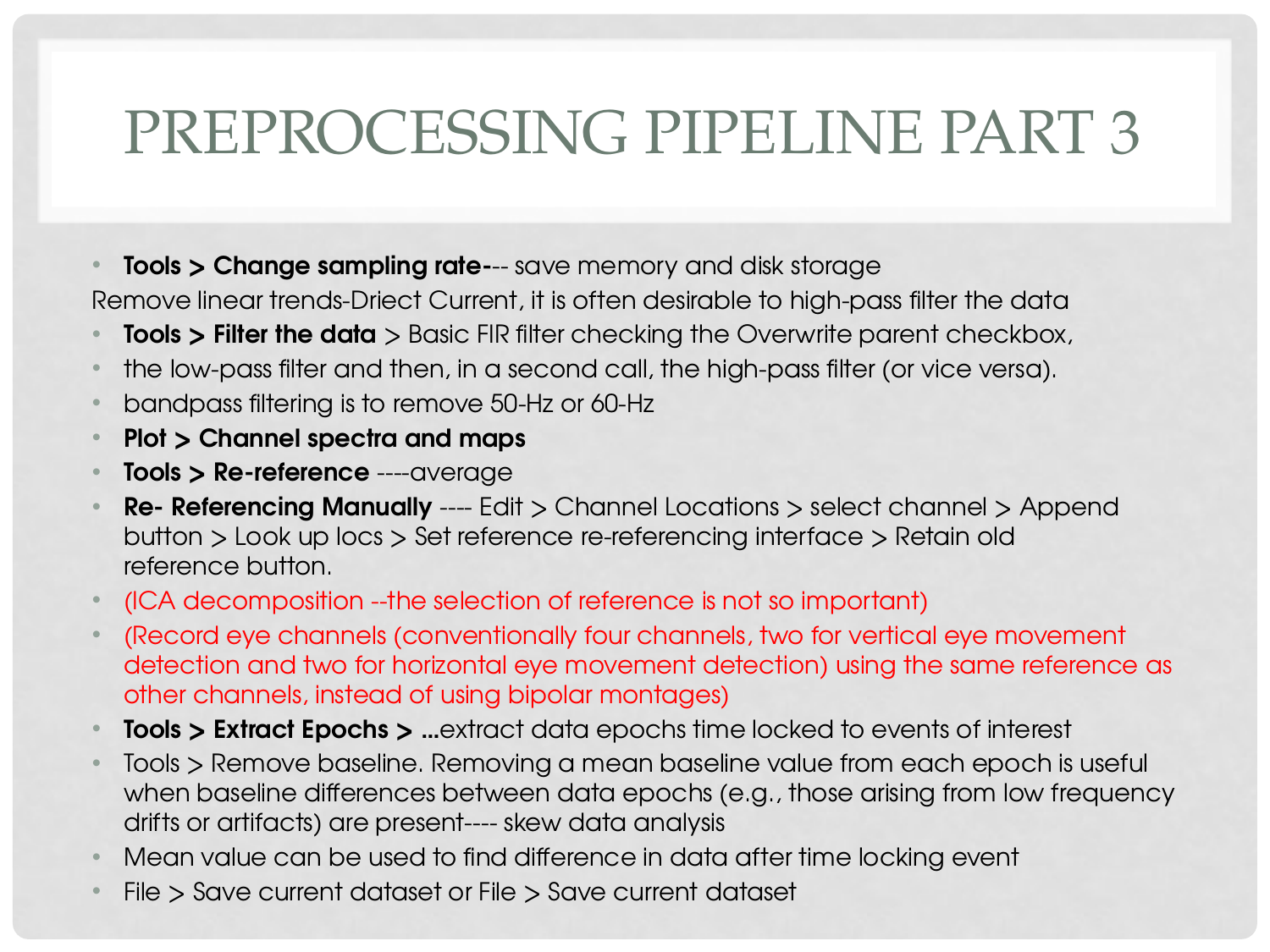

# PREPROCESSING PIPELINE PART 3
Tools > Change sampling rate--- save memory and disk storage
Remove linear trends-Driect Current, it is often desirable to high-pass filter the data
Tools > Filter the data > Basic FIR filter checking the Overwrite parent checkbox,
the low-pass filter and then, in a second call, the high-pass filter (or vice versa).
bandpass filtering is to remove 50-Hz or 60-Hz
Plot > Channel spectra and maps
Tools > Re-reference ----average
Re- Referencing Manually ---- Edit > Channel Locations > select channel > Append button > Look up locs > Set reference re-referencing interface > Retain old reference button.
(ICA decomposition --the selection of reference is not so important)
(Record eye channels (conventionally four channels, two for vertical eye movement detection and two for horizontal eye movement detection) using the same reference as other channels, instead of using bipolar montages)
Tools > Extract Epochs > …extract data epochs time locked to events of interest
Tools > Remove baseline. Removing a mean baseline value from each epoch is useful when baseline differences between data epochs (e.g., those arising from low frequency drifts or artifacts) are present---- skew data analysis
Mean value can be used to find difference in data after time locking event
File > Save current dataset or File > Save current dataset